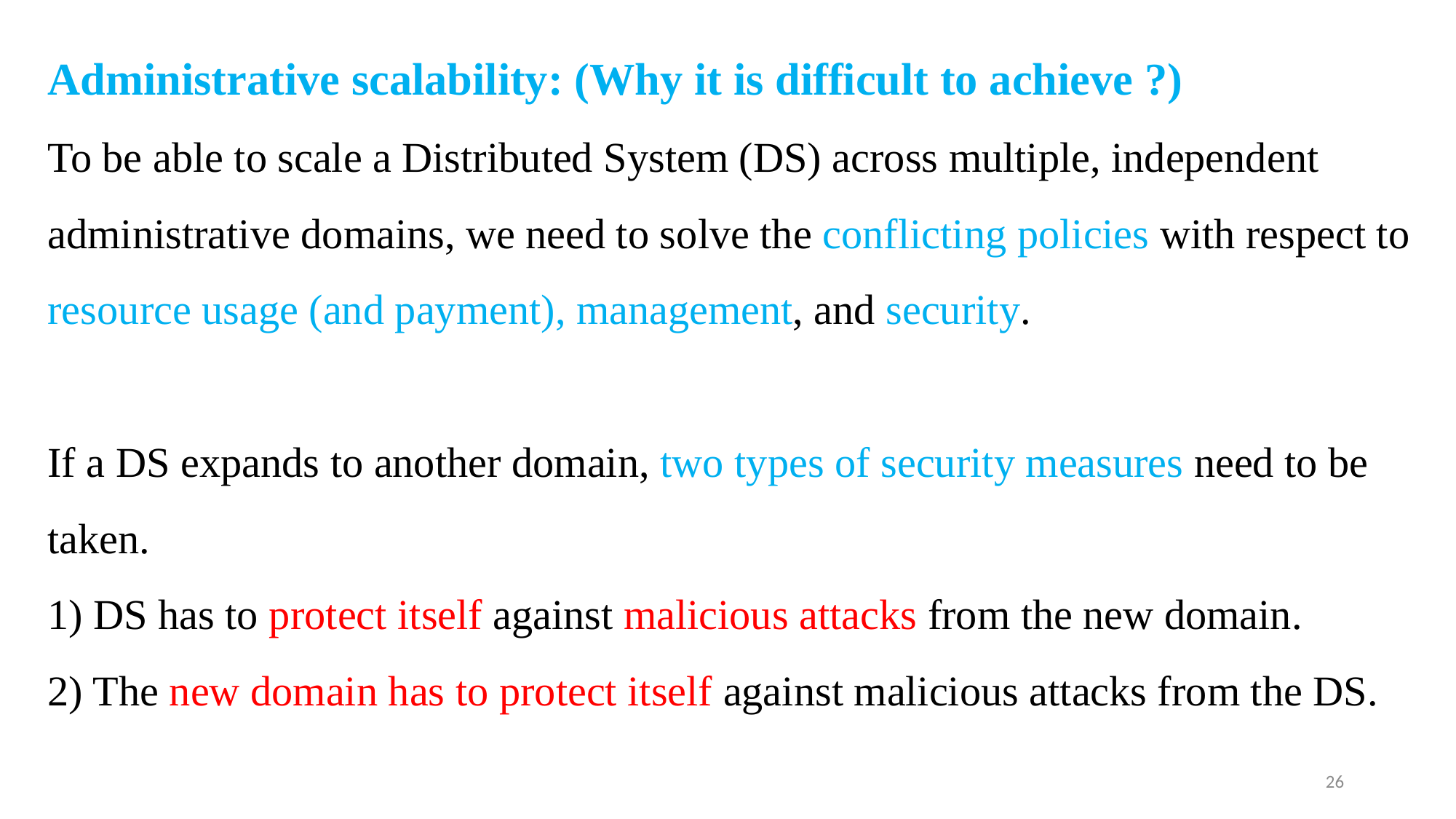

# Administrative scalability: (Why it is difficult to achieve ?) To be able to scale a Distributed System (DS) across multiple, independent administrative domains, we need to solve the conflicting policies with respect to resource usage (and payment), management, and security. If a DS expands to another domain, two types of security measures need to be taken. 1) DS has to protect itself against malicious attacks from the new domain. 2) The new domain has to protect itself against malicious attacks from the DS.
26